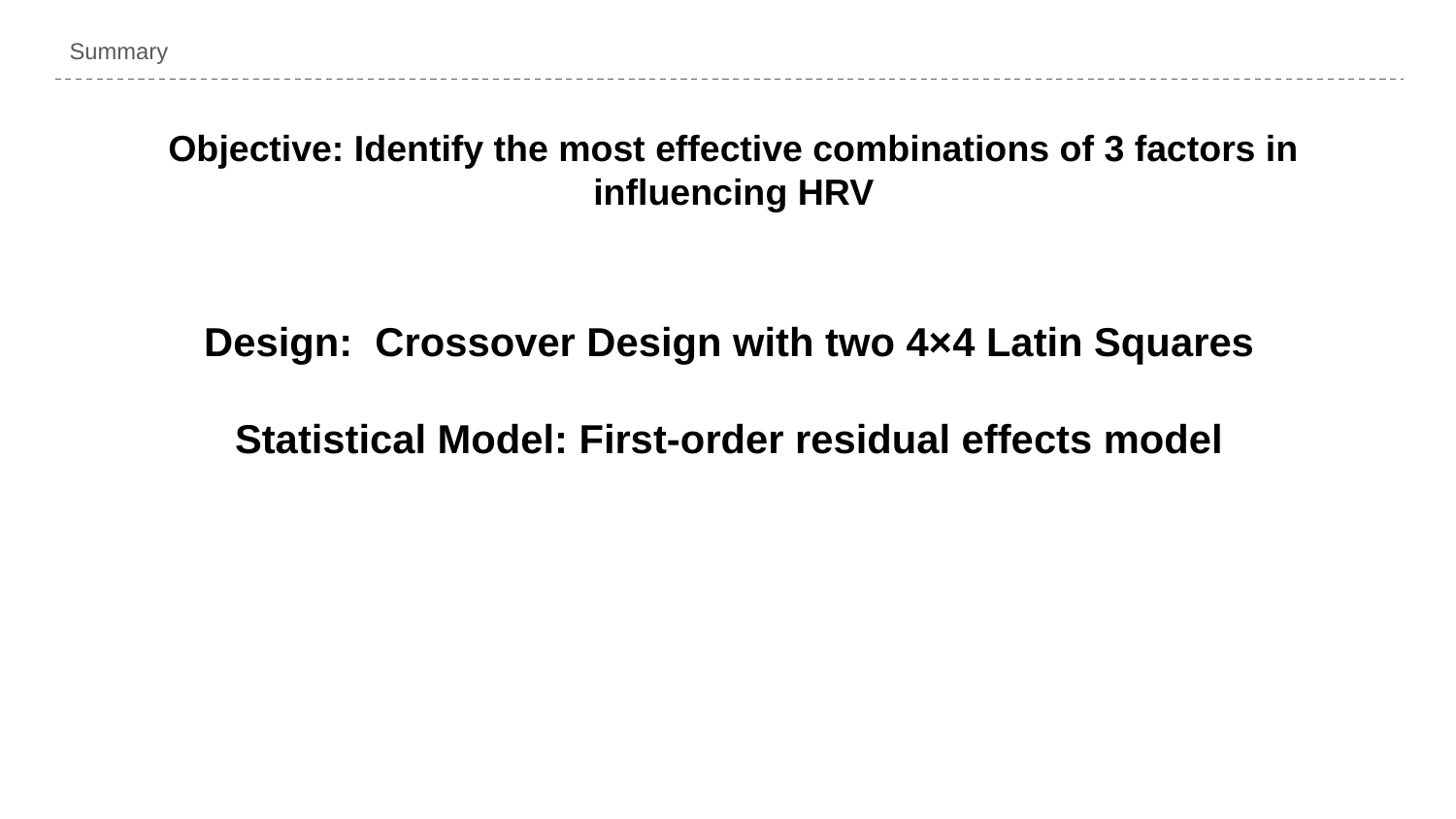

# Summary
Objective: Identify the most effective combinations of 3 factors in influencing HRV
Design:  Crossover Design with two 4×4 Latin Squares
Statistical Model: First-order residual effects model